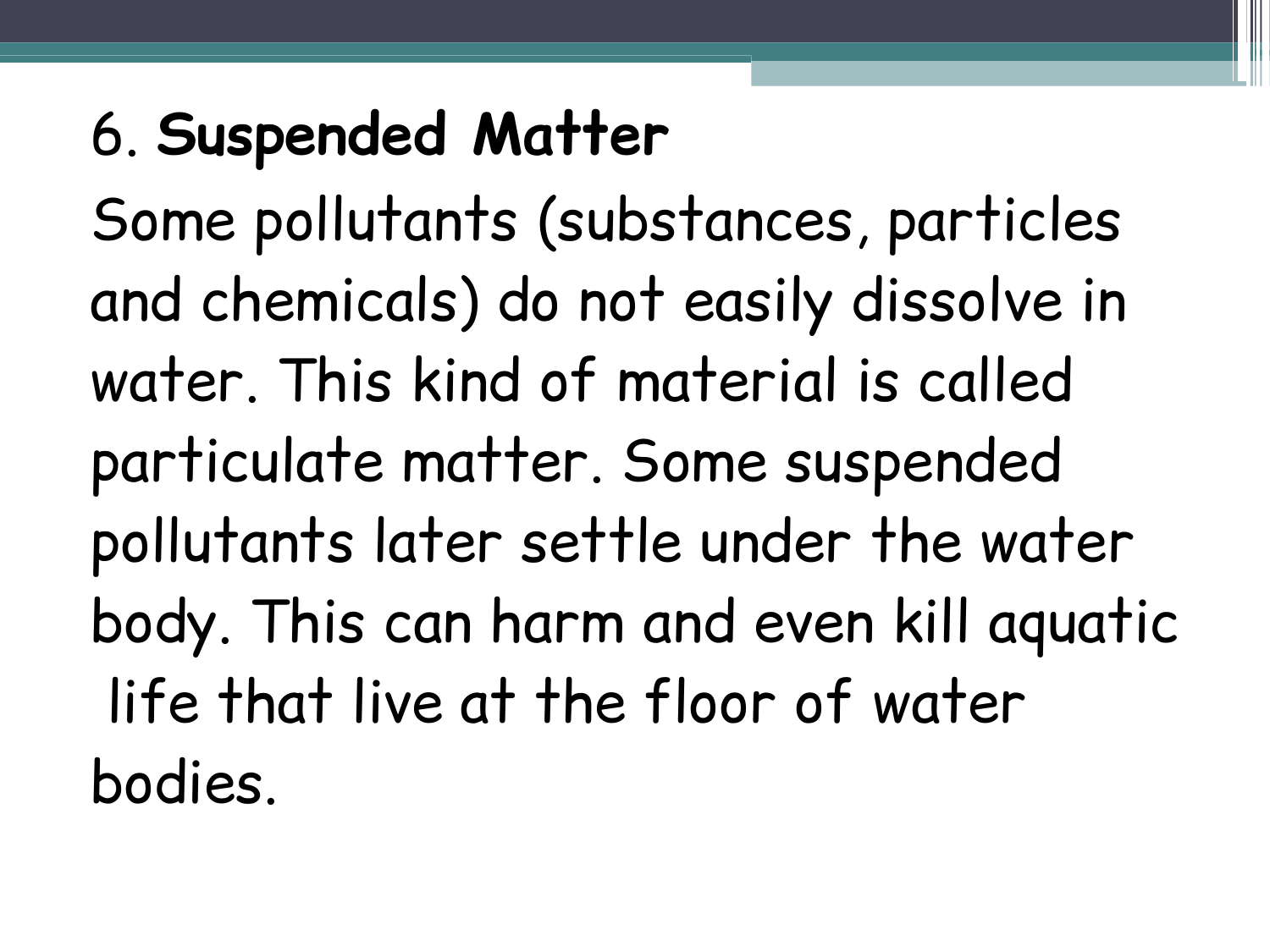

6. Suspended Matter
Some pollutants (substances, particles  and chemicals) do not easily dissolve in  water. This kind of material is called  particulate matter. Some suspended  pollutants later settle under the water  body. This can harm and even kill aquatic  life that live at the floor of water  bodies.